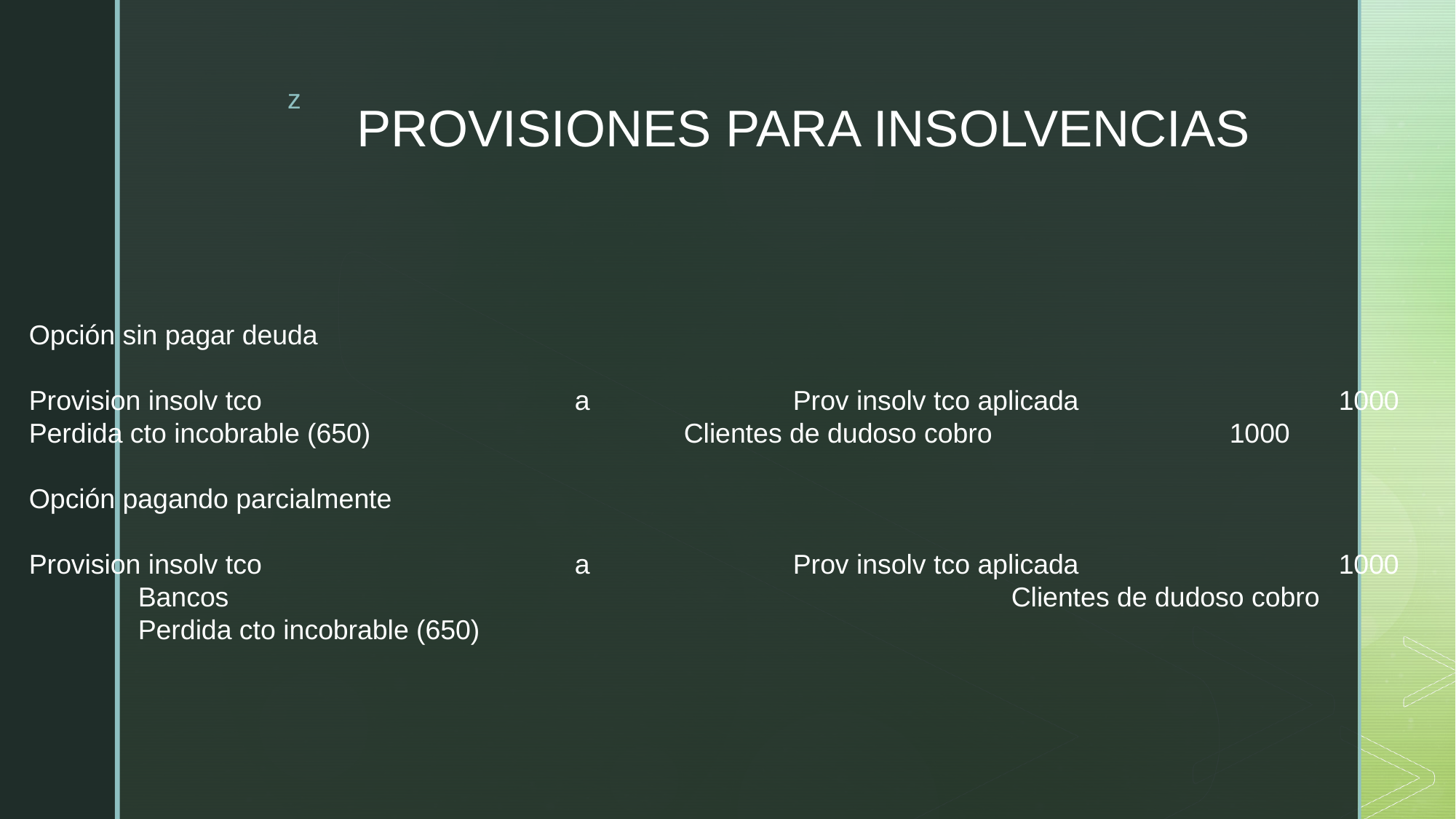

# PROVISIONES PARA INSOLVENCIAS

		Opción sin pagar deuda

	1000	Provision insolv tco 			a		Prov insolv tco aplicada 			1000
	1000	Perdida cto incobrable (650)			Clientes de dudoso cobro			1000

		Opción pagando parcialmente

	1000	Provision insolv tco			a		Prov insolv tco aplicada			1000
	 800		Bancos								Clientes de dudoso cobro			1000
	 200		Perdida cto incobrable (650)